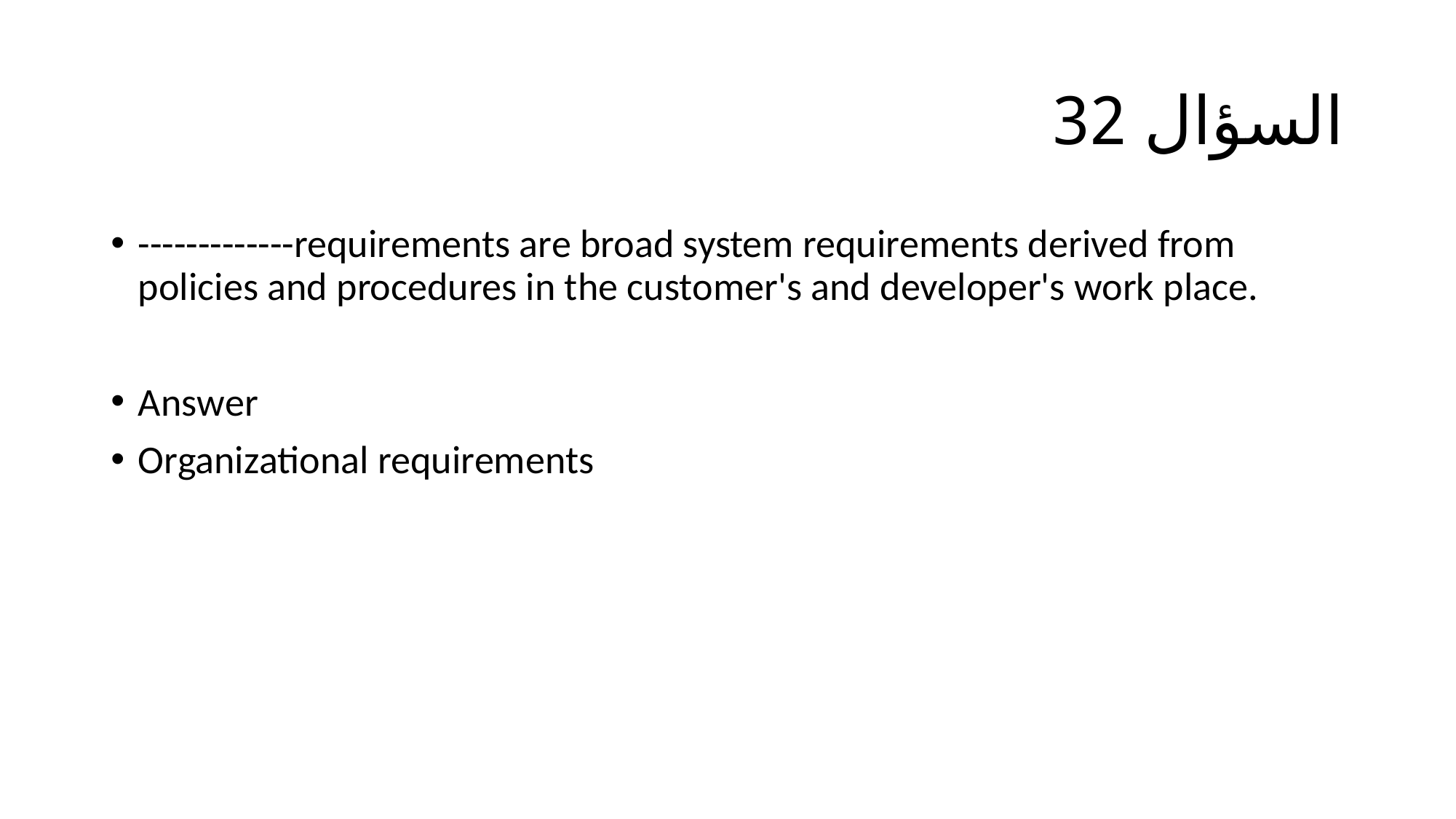

# السؤال 32
-------------requirements are broad system requirements derived from policies and procedures in the customer's and developer's work place.

Answer
Organizational requirements